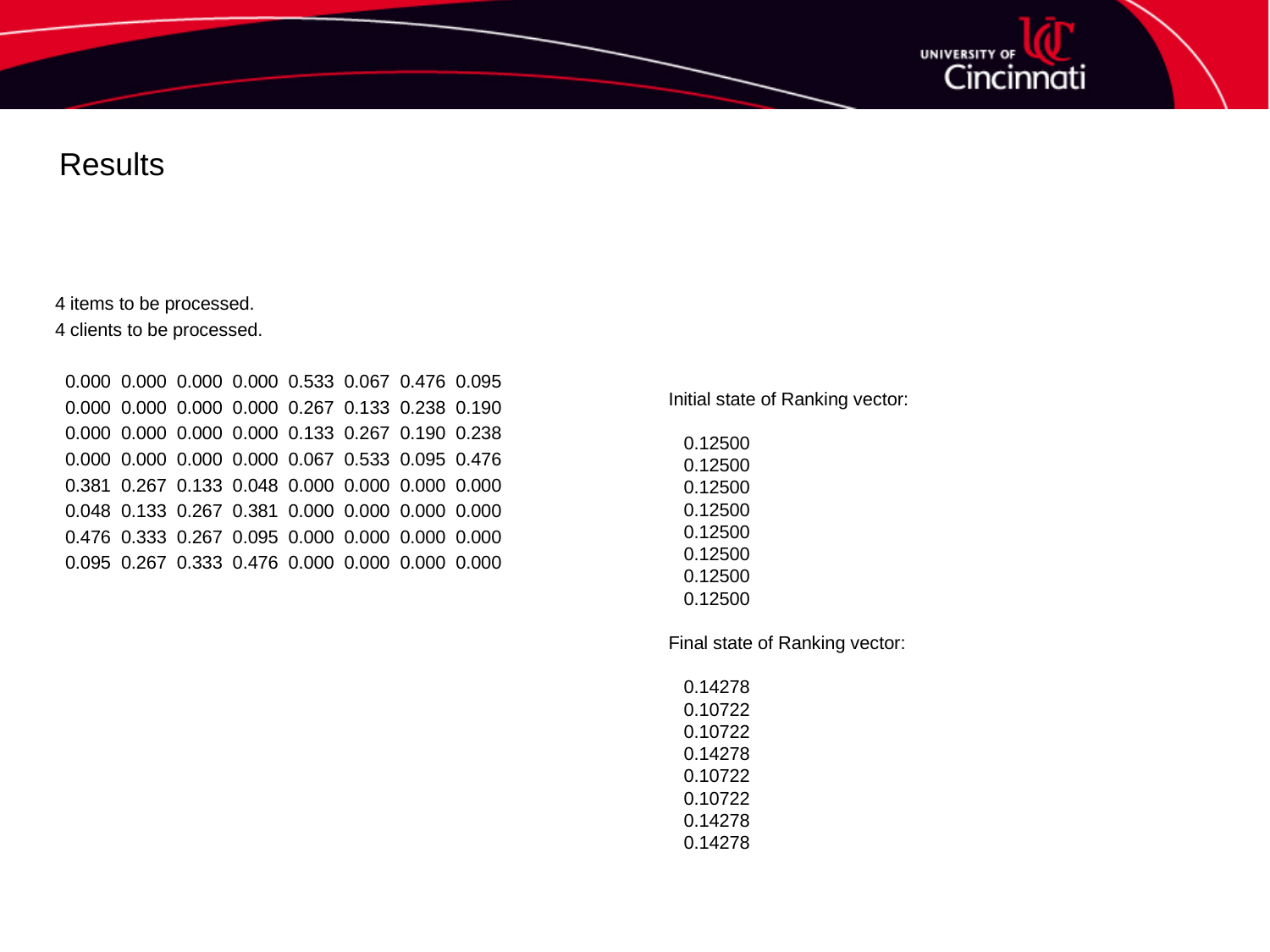

Results
4 items to be processed.
4 clients to be processed.

  0.000  0.000  0.000  0.000  0.533  0.067  0.476  0.095
  0.000  0.000  0.000  0.000  0.267  0.133  0.238  0.190
  0.000  0.000  0.000  0.000  0.133  0.267  0.190  0.238
  0.000  0.000  0.000  0.000  0.067  0.533  0.095  0.476
  0.381  0.267  0.133  0.048  0.000  0.000  0.000  0.000
  0.048  0.133  0.267  0.381  0.000  0.000  0.000  0.000
  0.476  0.333  0.267  0.095  0.000  0.000  0.000  0.000
  0.095  0.267  0.333  0.476  0.000  0.000  0.000  0.000

Initial state of Ranking vector:

   0.12500
   0.12500
   0.12500
   0.12500
   0.12500
   0.12500
   0.12500
   0.12500

Final state of Ranking vector:

   0.14278
   0.10722
   0.10722
   0.14278
   0.10722
   0.10722
   0.14278
   0.14278